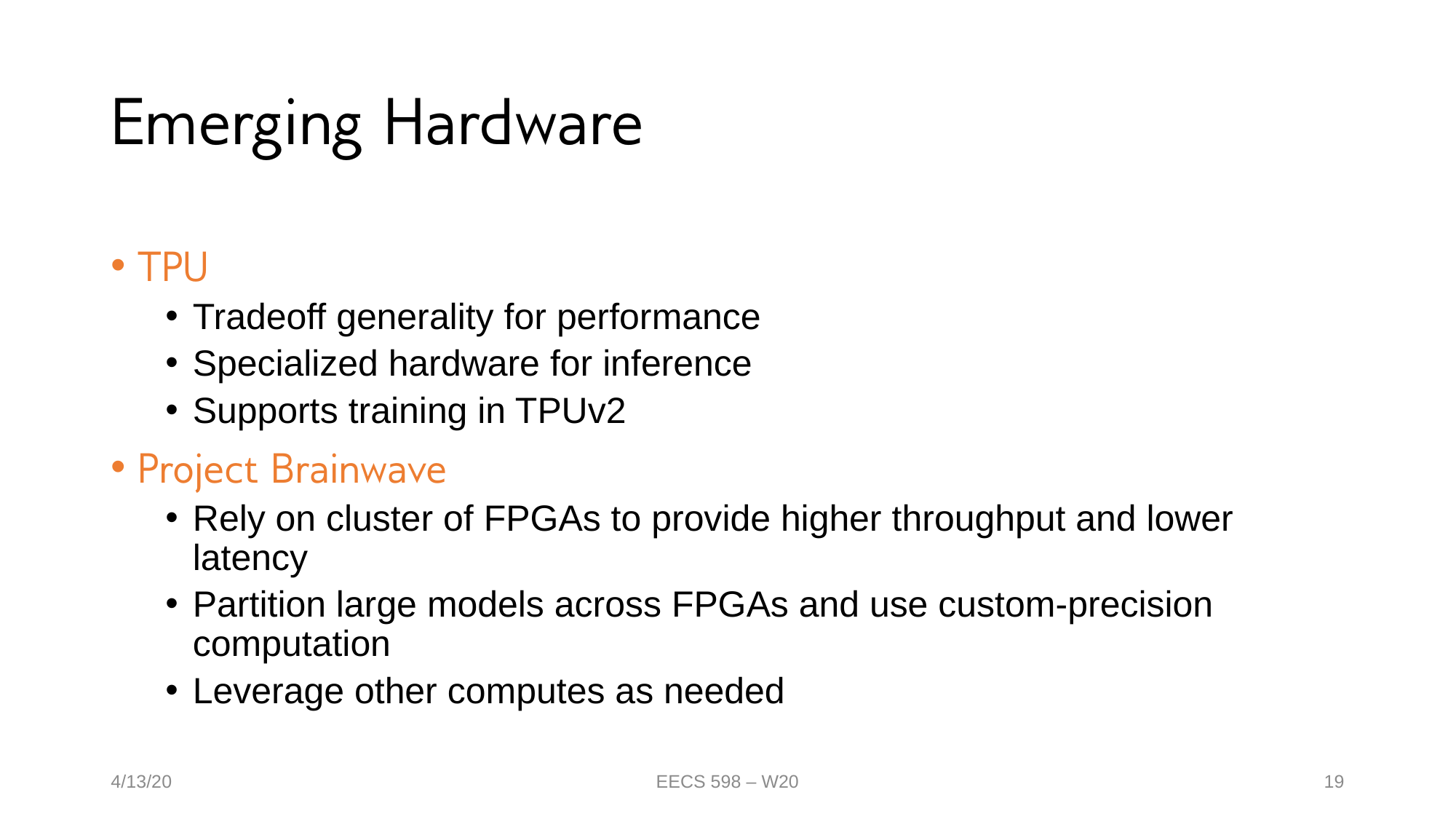

# Emerging Hardware
TPU
Tradeoff generality for performance
Specialized hardware for inference
Supports training in TPUv2
Project Brainwave
Rely on cluster of FPGAs to provide higher throughput and lower latency
Partition large models across FPGAs and use custom-precision computation
Leverage other computes as needed
4/13/20
EECS 598 – W20
19